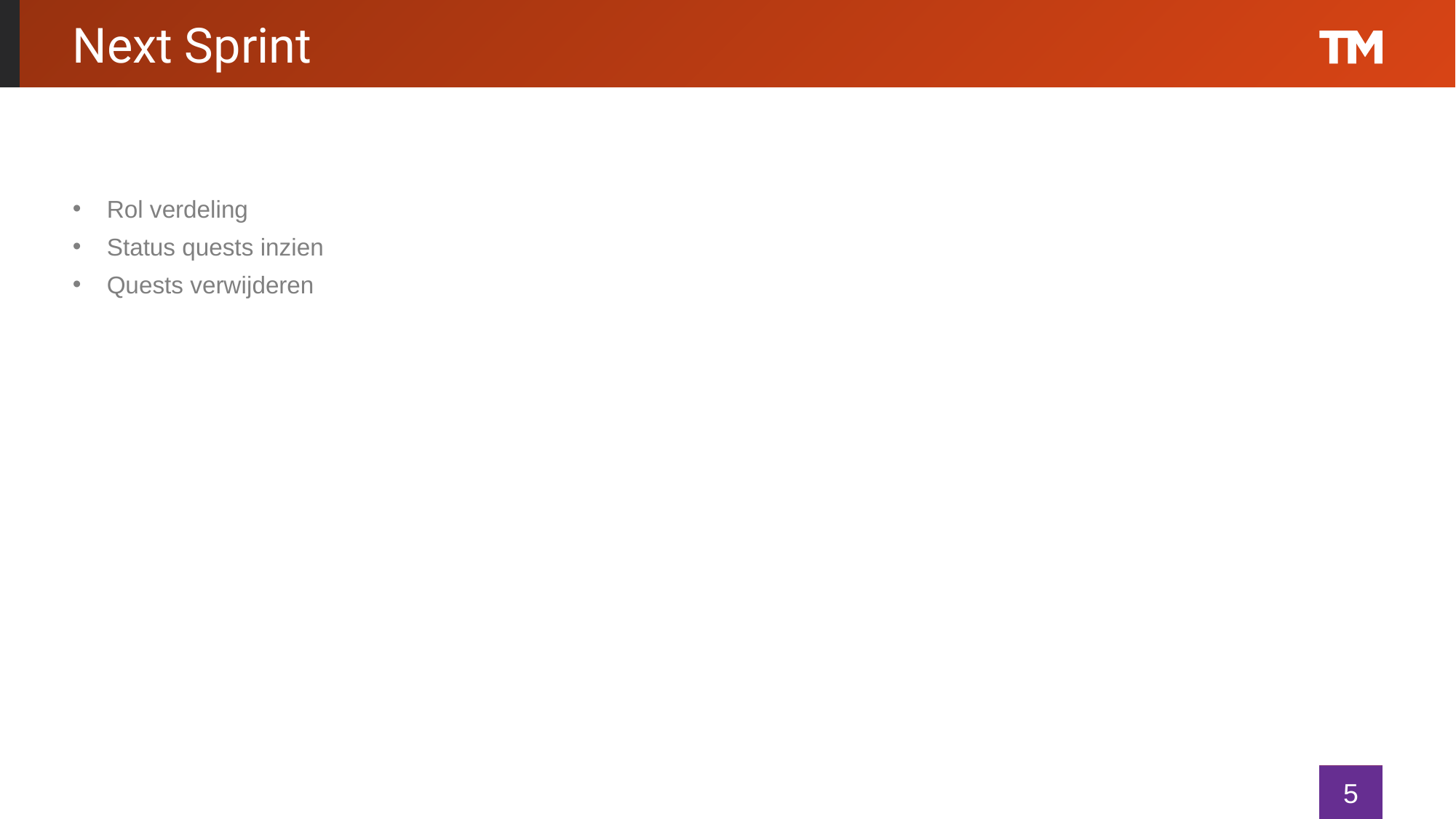

# Next Sprint
Rol verdeling
Status quests inzien
Quests verwijderen